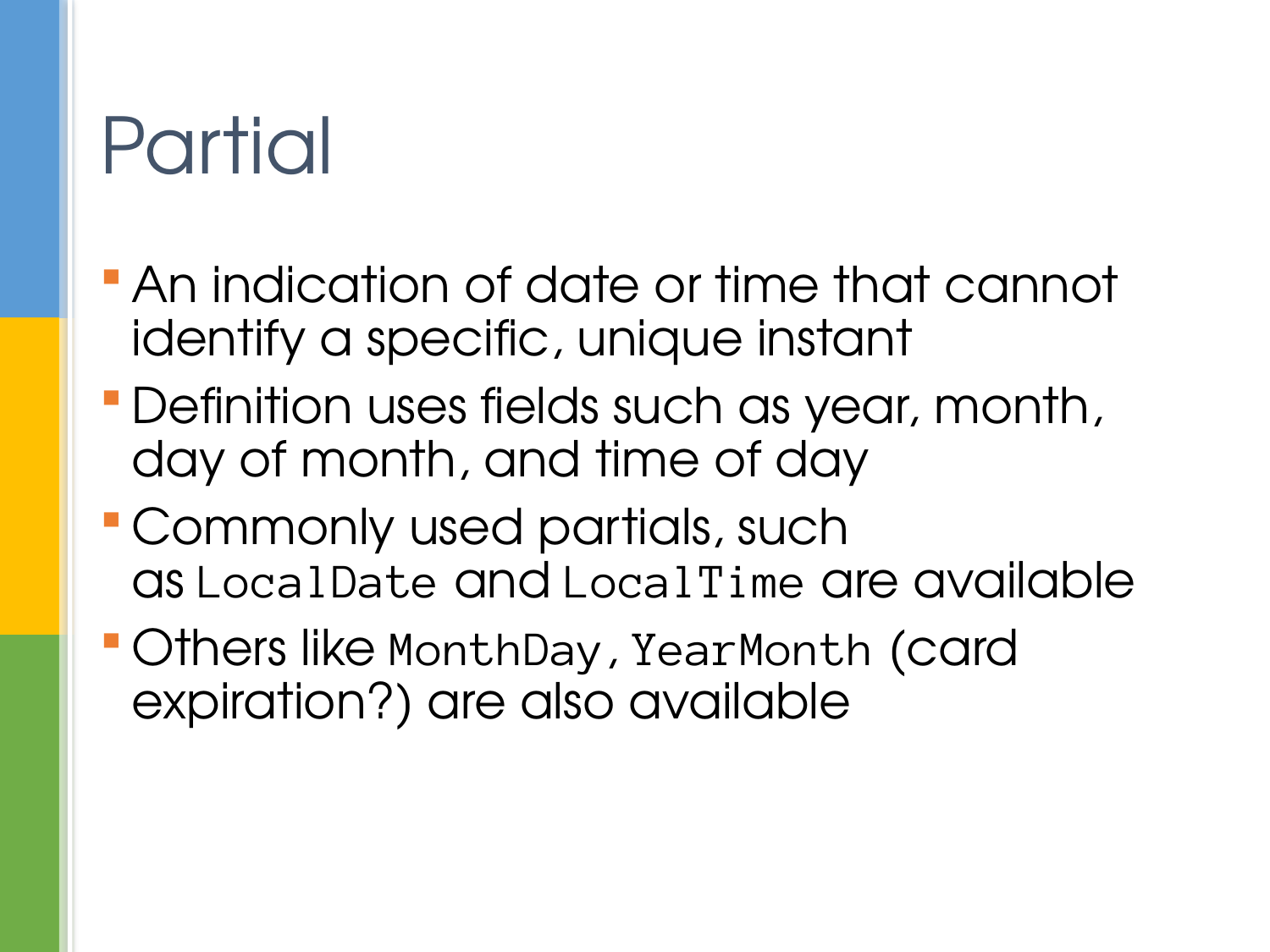

# Partial
An indication of date or time that cannot identify a specific, unique instant
Definition uses fields such as year, month, day of month, and time of day
Commonly used partials, such as LocalDate and LocalTime are available
Others like MonthDay, YearMonth (card expiration?) are also available